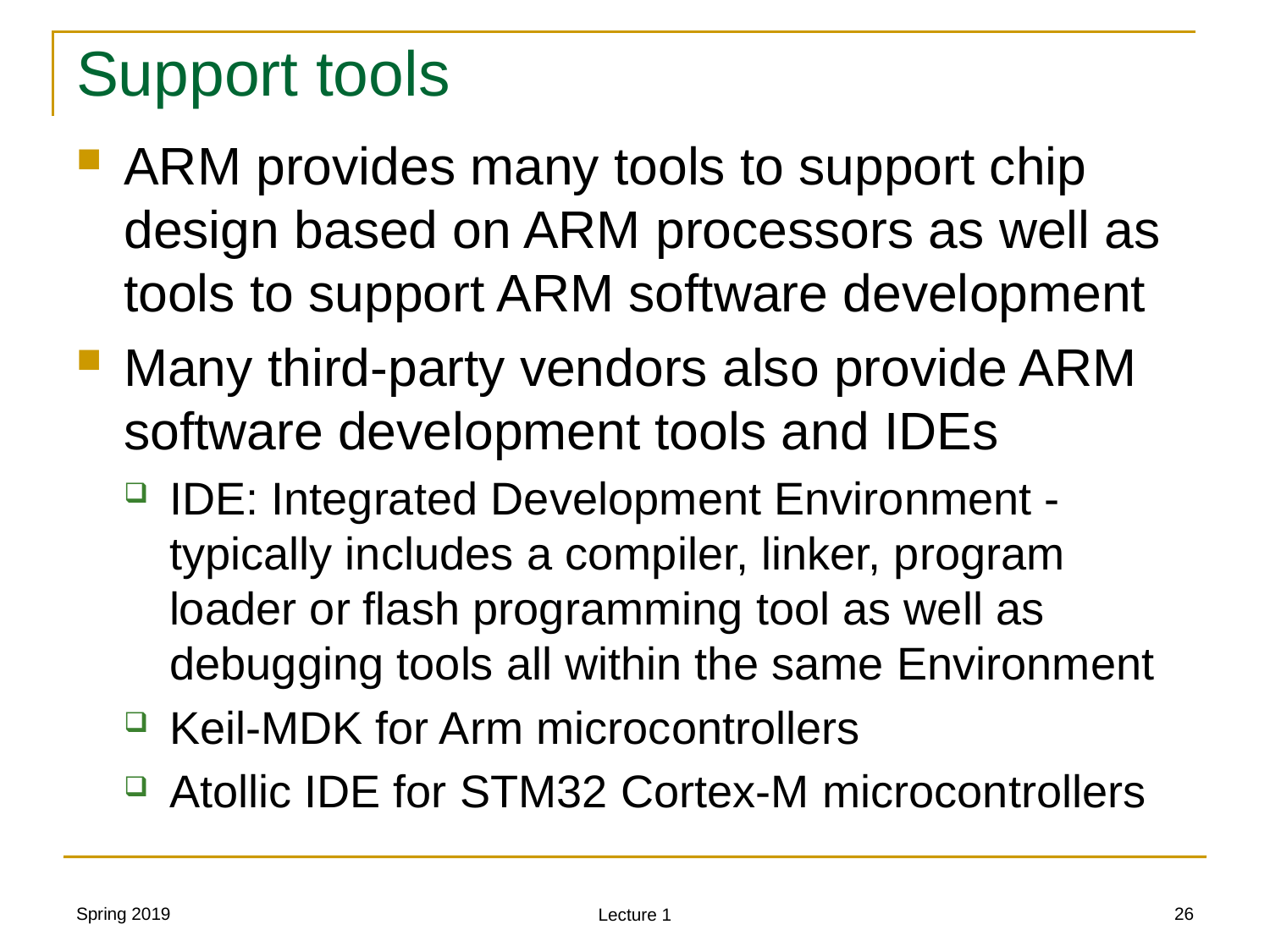

# Support tools
ARM provides many tools to support chip design based on ARM processors as well as tools to support ARM software development
Many third-party vendors also provide ARM software development tools and IDEs
IDE: Integrated Development Environment - typically includes a compiler, linker, program loader or flash programming tool as well as debugging tools all within the same Environment
Keil-MDK for Arm microcontrollers
Atollic IDE for STM32 Cortex-M microcontrollers
Spring 2019
26
Lecture 1